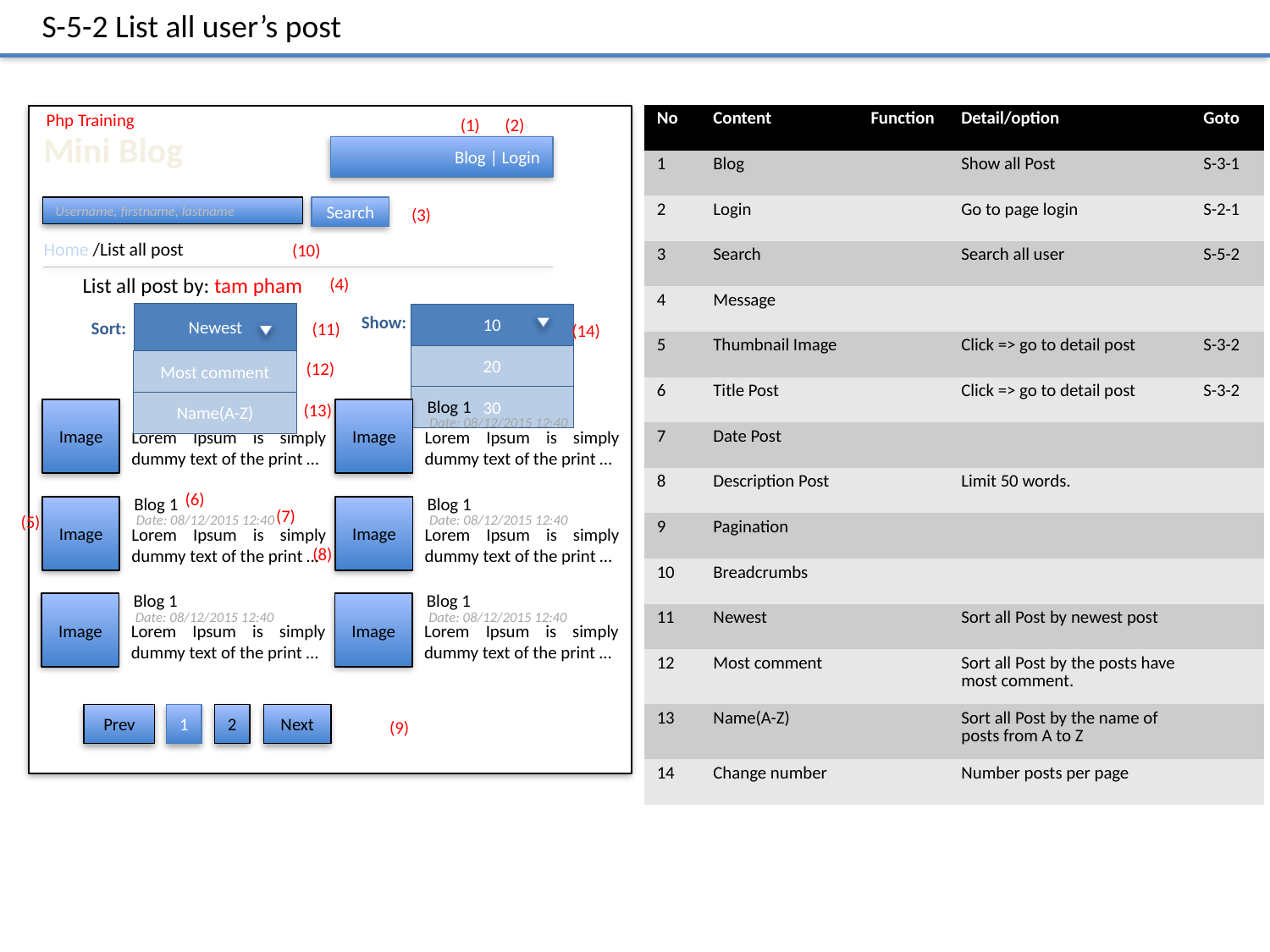

S-5-2 List all user’s post
Php Training
| No | Content | Function | Detail/option | Goto |
| --- | --- | --- | --- | --- |
| 1 | Blog |  | Show all Post | S-3-1 |
| 2 | Login |  | Go to page login | S-2-1 |
| 3 | Search |  | Search all user | S-5-2 |
| 4 | Message |  |  |  |
| 5 | Thumbnail Image |  | Click => go to detail post | S-3-2 |
| 6 | Title Post |  | Click => go to detail post | S-3-2 |
| 7 | Date Post |  |  |  |
| 8 | Description Post |  | Limit 50 words. |  |
| 9 | Pagination |  |  |  |
| 10 | Breadcrumbs |  |  |  |
| 11 | Newest |  | Sort all Post by newest post |  |
| 12 | Most comment |  | Sort all Post by the posts have most comment. |  |
| 13 | Name(A-Z) |  | Sort all Post by the name of posts from A to Z |  |
| 14 | Change number |  | Number posts per page |  |

(1)
(2)
Mini Blog
  Blog | Login
Username, firstname, lastname
Search
(3)
Home /List all post
(10)
List all post by: tam pham
(4)
Newest
10
Show:
Sort:
(11)
(14)

20
Most comment
(12)
30
Blog 1
Blog 1
Name(A-Z)
(13)
Image
Image
Date: 08/12/2015 12:40
Date: 08/12/2015 12:40
Lorem Ipsum is simply dummy text of the print …
Lorem Ipsum is simply dummy text of the print …
(6)
Blog 1
Blog 1
Image
Image
(7)
Date: 08/12/2015 12:40
Date: 08/12/2015 12:40
(5)
Lorem Ipsum is simply dummy text of the print …
Lorem Ipsum is simply dummy text of the print …
(8)
Blog 1
Blog 1
Image
Image
Date: 08/12/2015 12:40
Date: 08/12/2015 12:40
Lorem Ipsum is simply dummy text of the print …
Lorem Ipsum is simply dummy text of the print …
1
2
Next
Prev
(9)